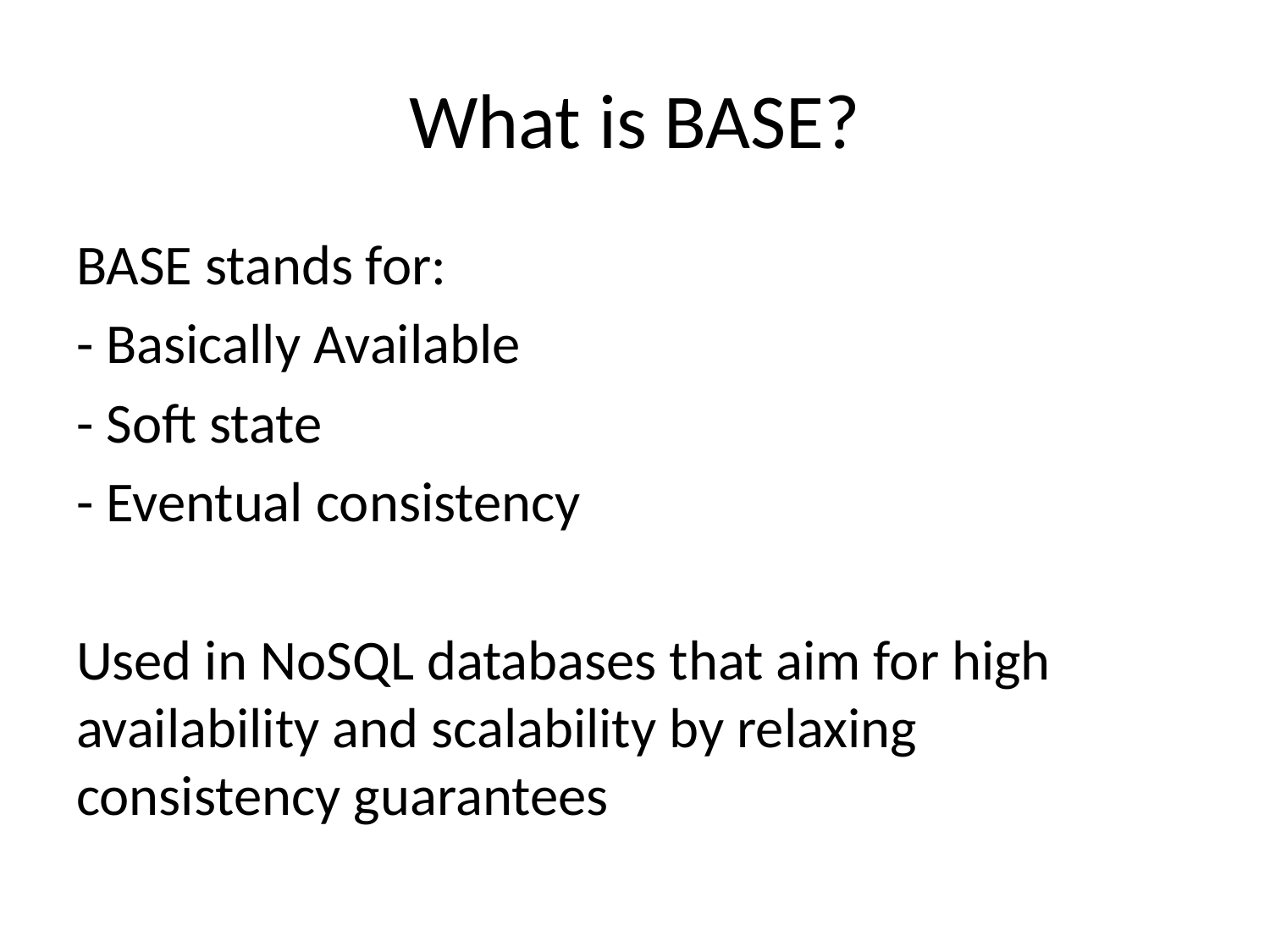

# What is BASE?
BASE stands for:
- Basically Available
- Soft state
- Eventual consistency

Used in NoSQL databases that aim for high availability and scalability by relaxing consistency guarantees